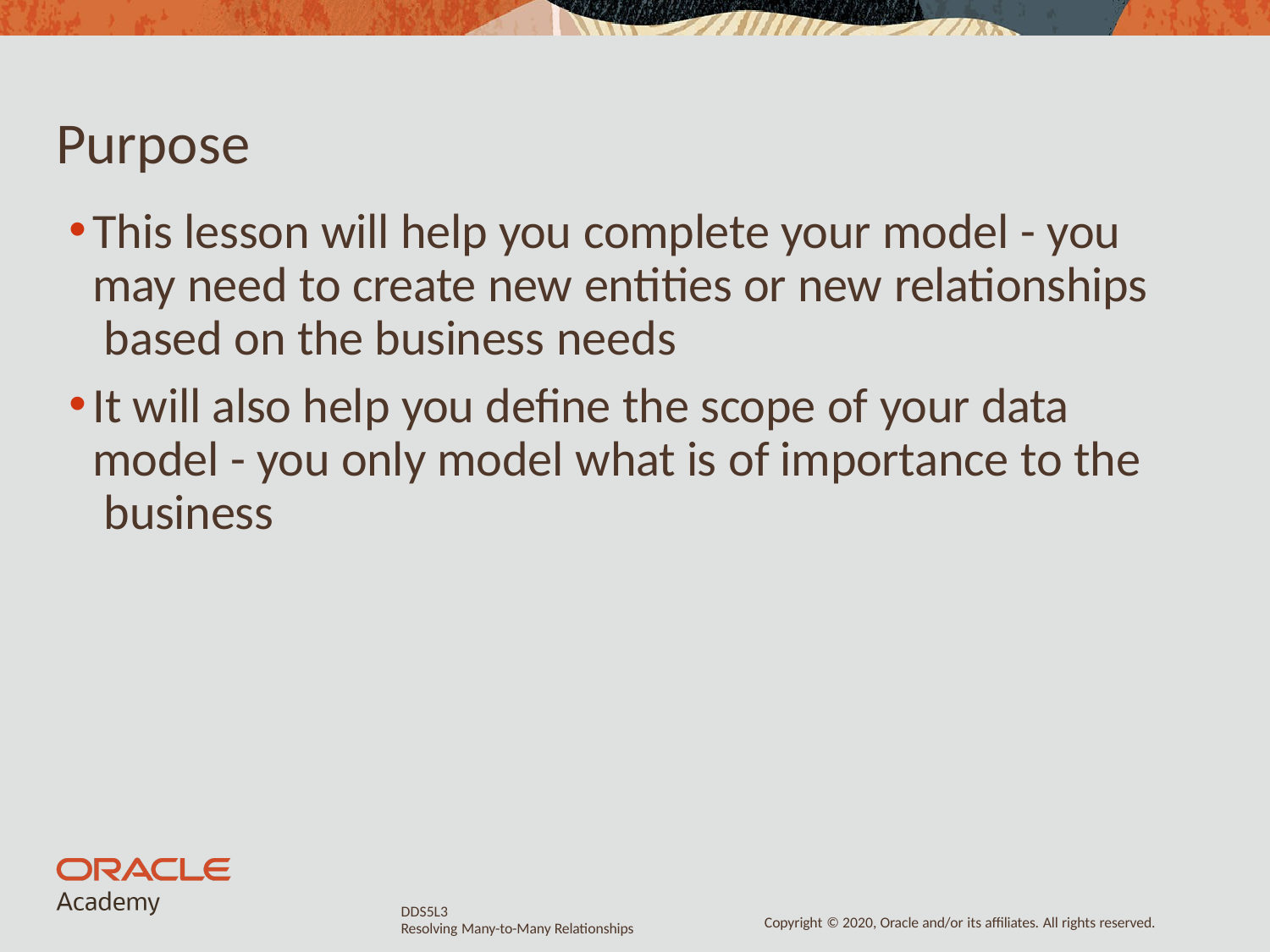

# Purpose
This lesson will help you complete your model - you  may need to create new entities or new relationships  based on the business needs
It will also help you define the scope of your data  model - you only model what is of importance to the  business
DDS5L3
Resolving Many-to-Many Relationships
4
Copyright © 2020, Oracle and/or its affiliates. All rights reserved.